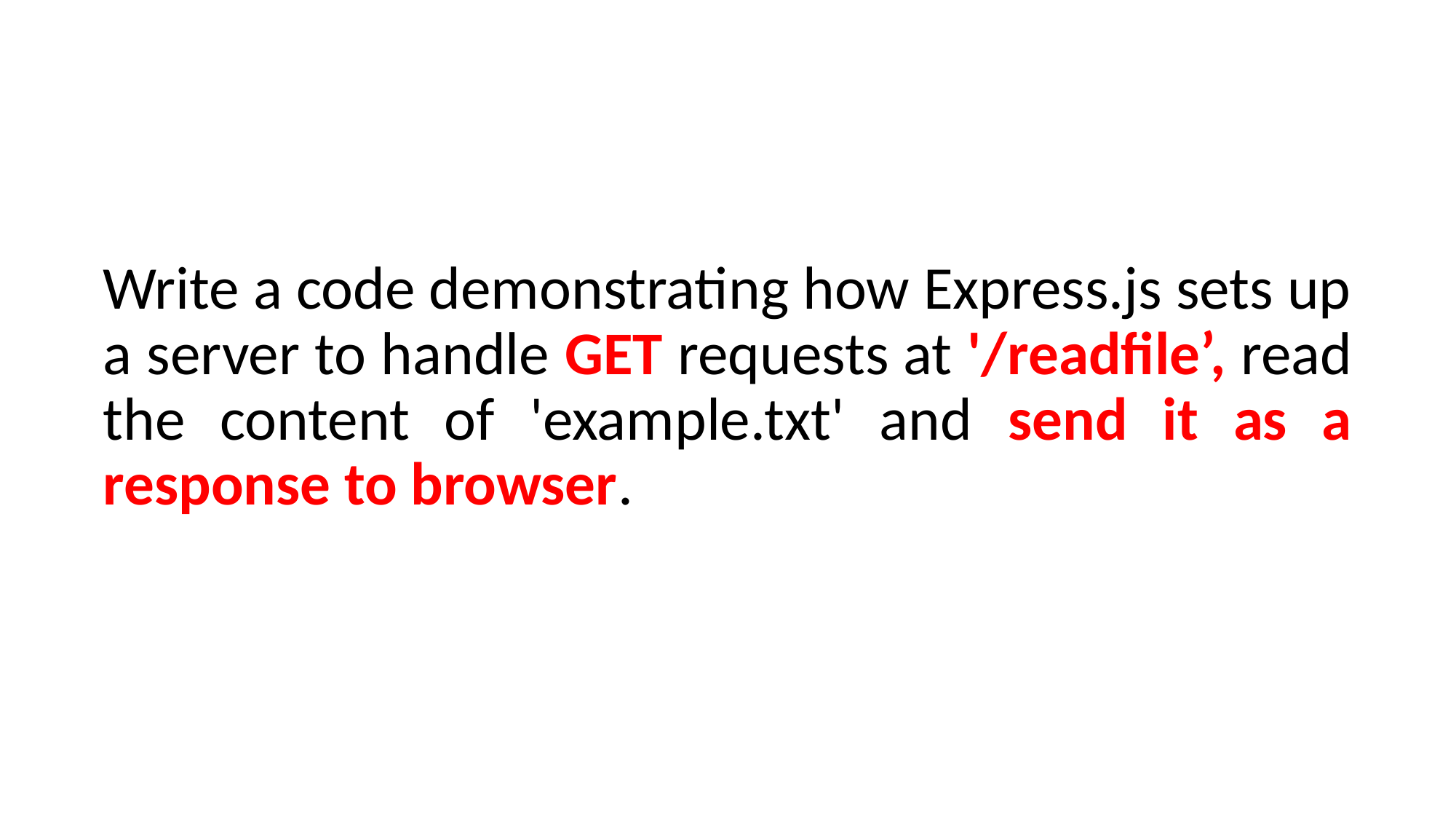

Write a code demonstrating how Express.js sets up a server to handle GET requests at '/readfile’, read the content of 'example.txt' and send it as a response to browser.